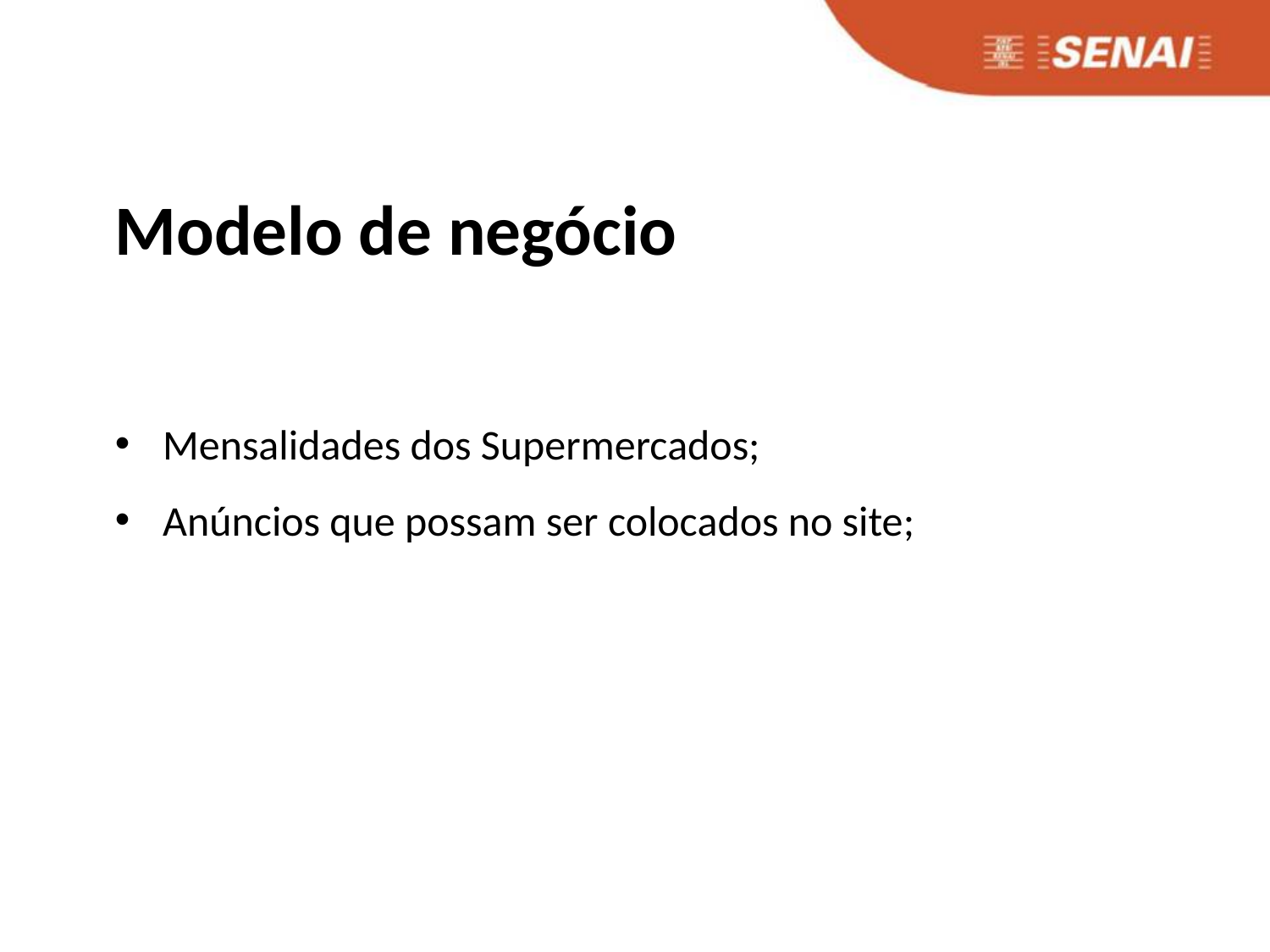

Modelo de negócio
Mensalidades dos Supermercados;
Anúncios que possam ser colocados no site;